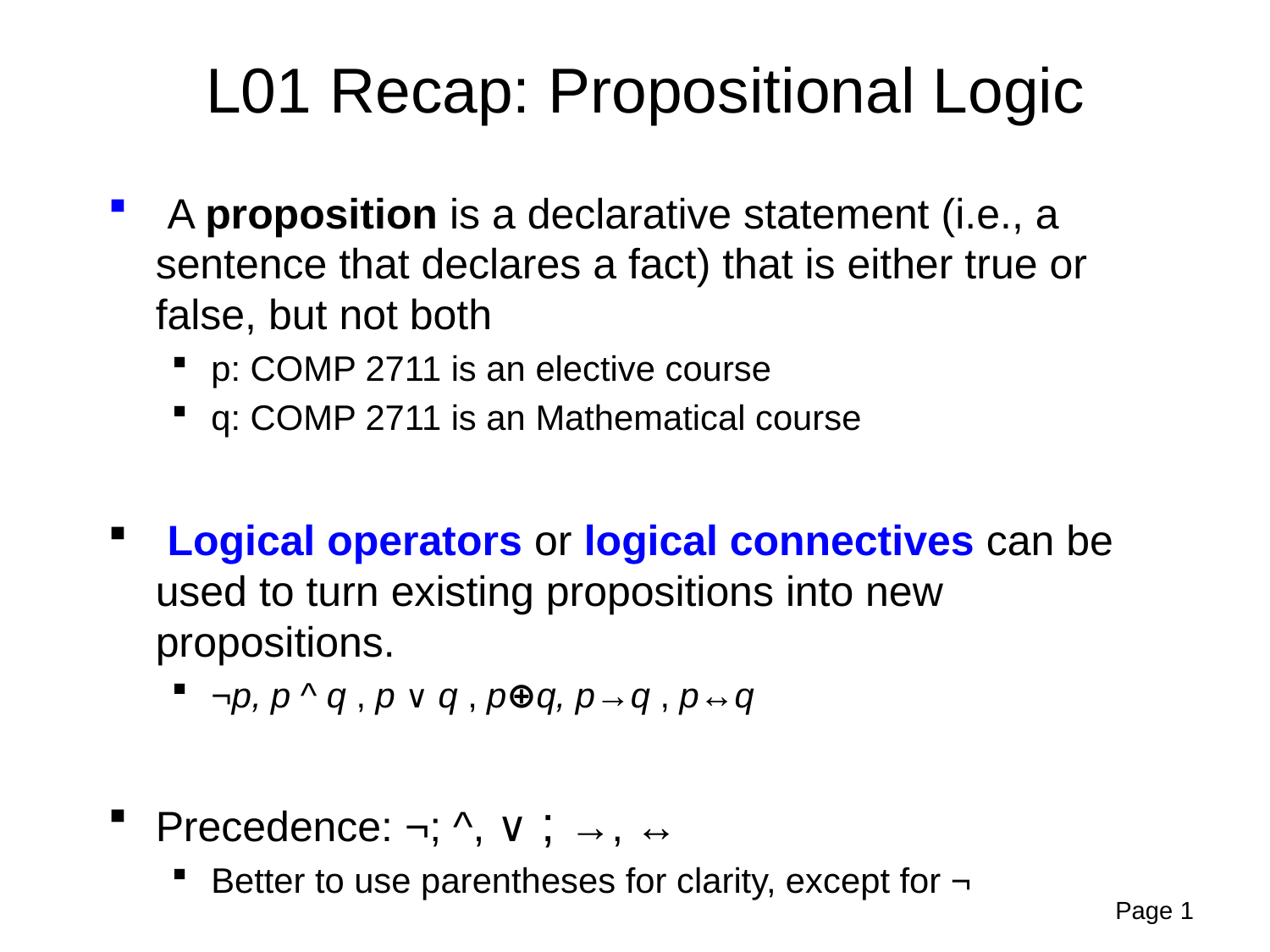

# L01 Recap: Propositional Logic
 A proposition is a declarative statement (i.e., a    sentence that declares a fact) that is either true or false, but not both
p: COMP 2711 is an elective course
q: COMP 2711 is an Mathematical course

 Logical operators or logical connectives can be used to turn existing propositions into new propositions.
¬p, p ^ q , p ∨ q , p⊕q, p→q , p↔q

Precedence: ¬; ^, ∨ ; →, ↔
Better to use parentheses for clarity, except for ¬

Page 1